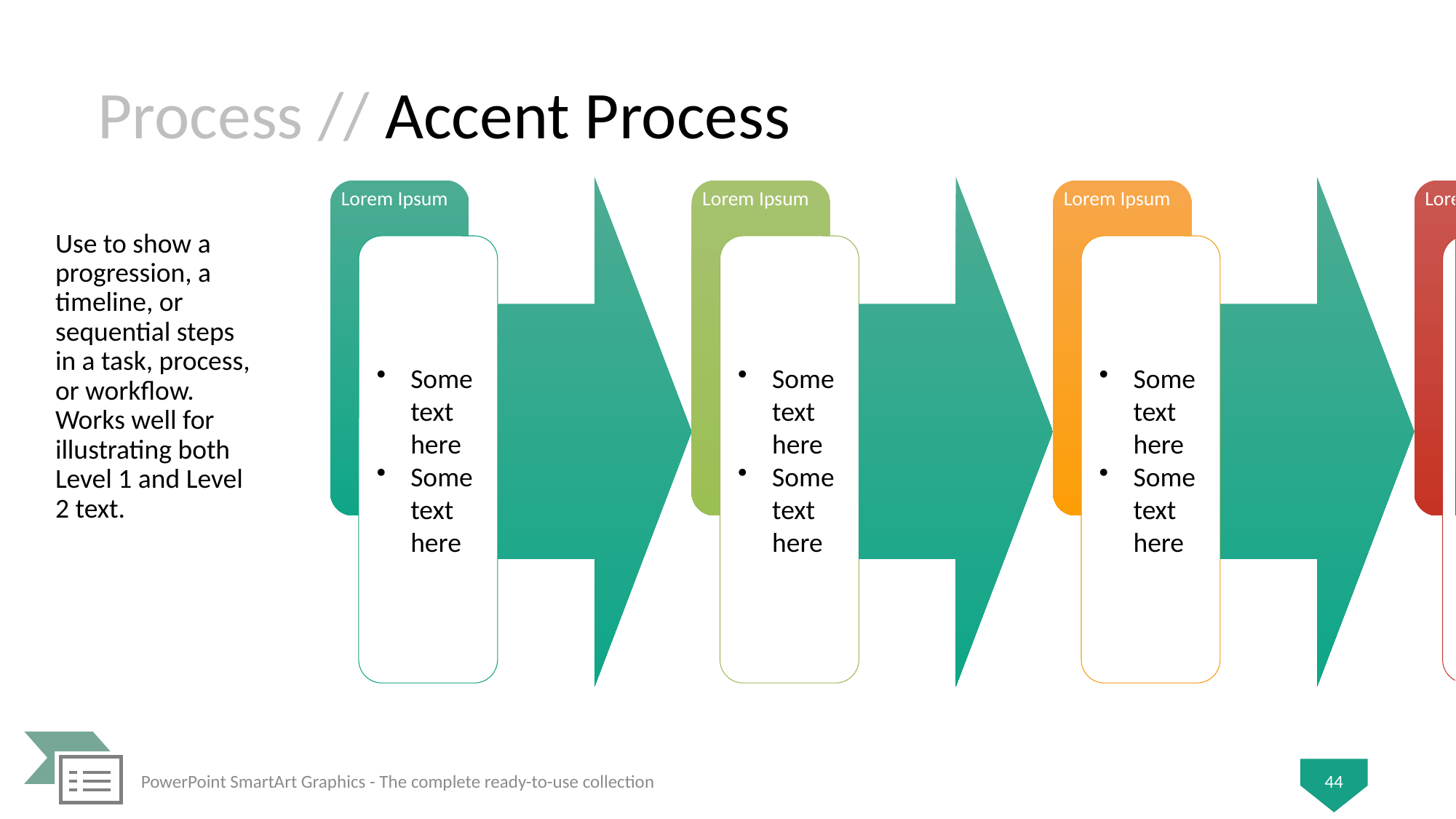

# Accent Process
Lorem Ipsum
Lorem Ipsum
Lorem Ipsum
Some text here
Some text here
Some text here
Some text here
Some text here
Some text here
Lorem Ipsum
Some text here
Some text here
Lorem Ipsum
Some text here
Some text here
Use to show a progression, a timeline, or sequential steps in a task, process, or workflow. Works well for illustrating both Level 1 and Level 2 text.
PowerPoint SmartArt Graphics - The complete ready-to-use collection
44